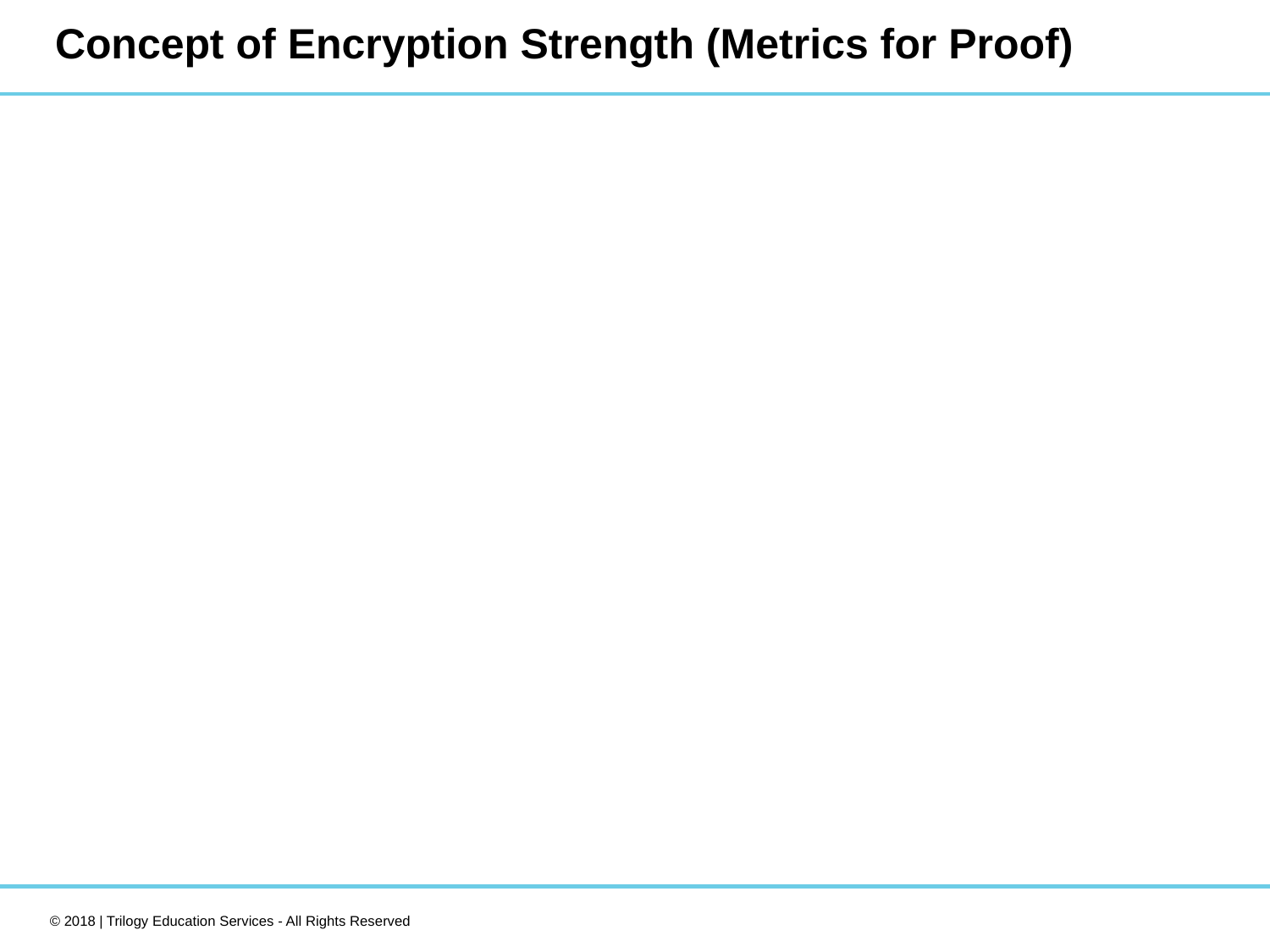

# Concept of Encryption Strength (Metrics for Proof)